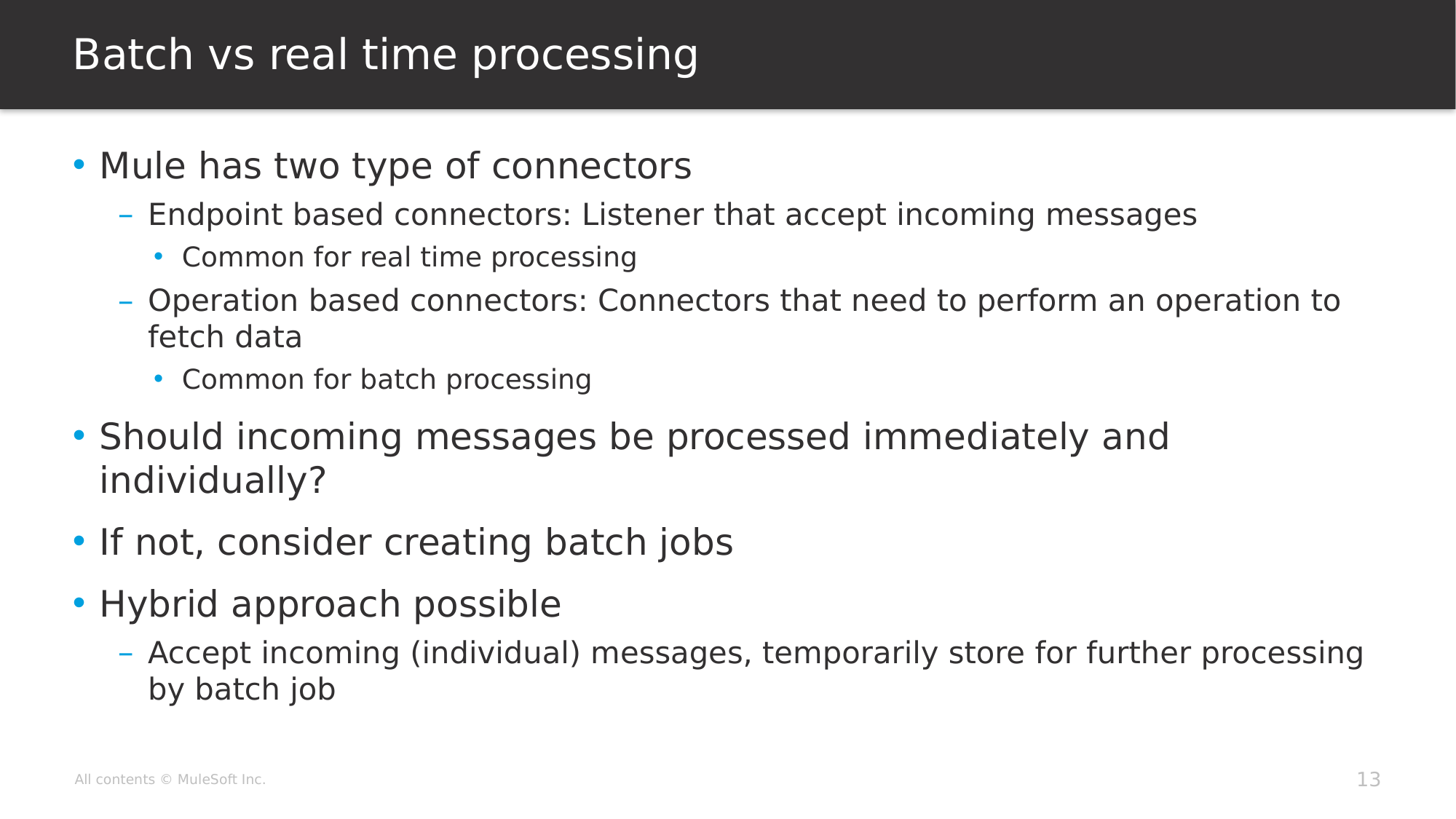

# Batch vs real time processing
Mule has two type of connectors
Endpoint based connectors: Listener that accept incoming messages
Common for real time processing
Operation based connectors: Connectors that need to perform an operation to fetch data
Common for batch processing
Should incoming messages be processed immediately and individually?
If not, consider creating batch jobs
Hybrid approach possible
Accept incoming (individual) messages, temporarily store for further processing by batch job

13